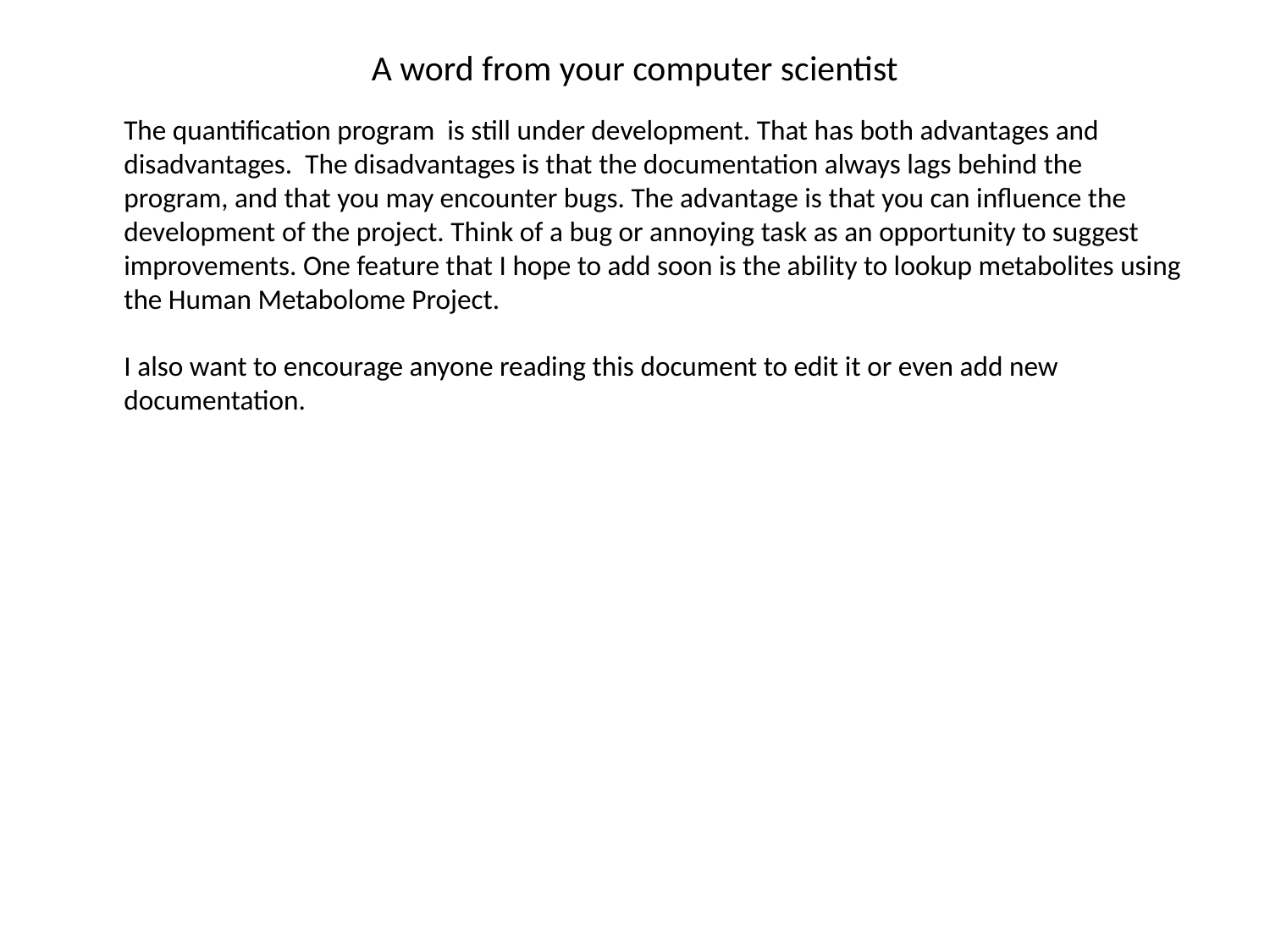

# A word from your computer scientist
The quantification program  is still under development. That has both advantages and disadvantages.  The disadvantages is that the documentation always lags behind the program, and that you may encounter bugs. The advantage is that you can influence the development of the project. Think of a bug or annoying task as an opportunity to suggest improvements. One feature that I hope to add soon is the ability to lookup metabolites using the Human Metabolome Project.
I also want to encourage anyone reading this document to edit it or even add new documentation.